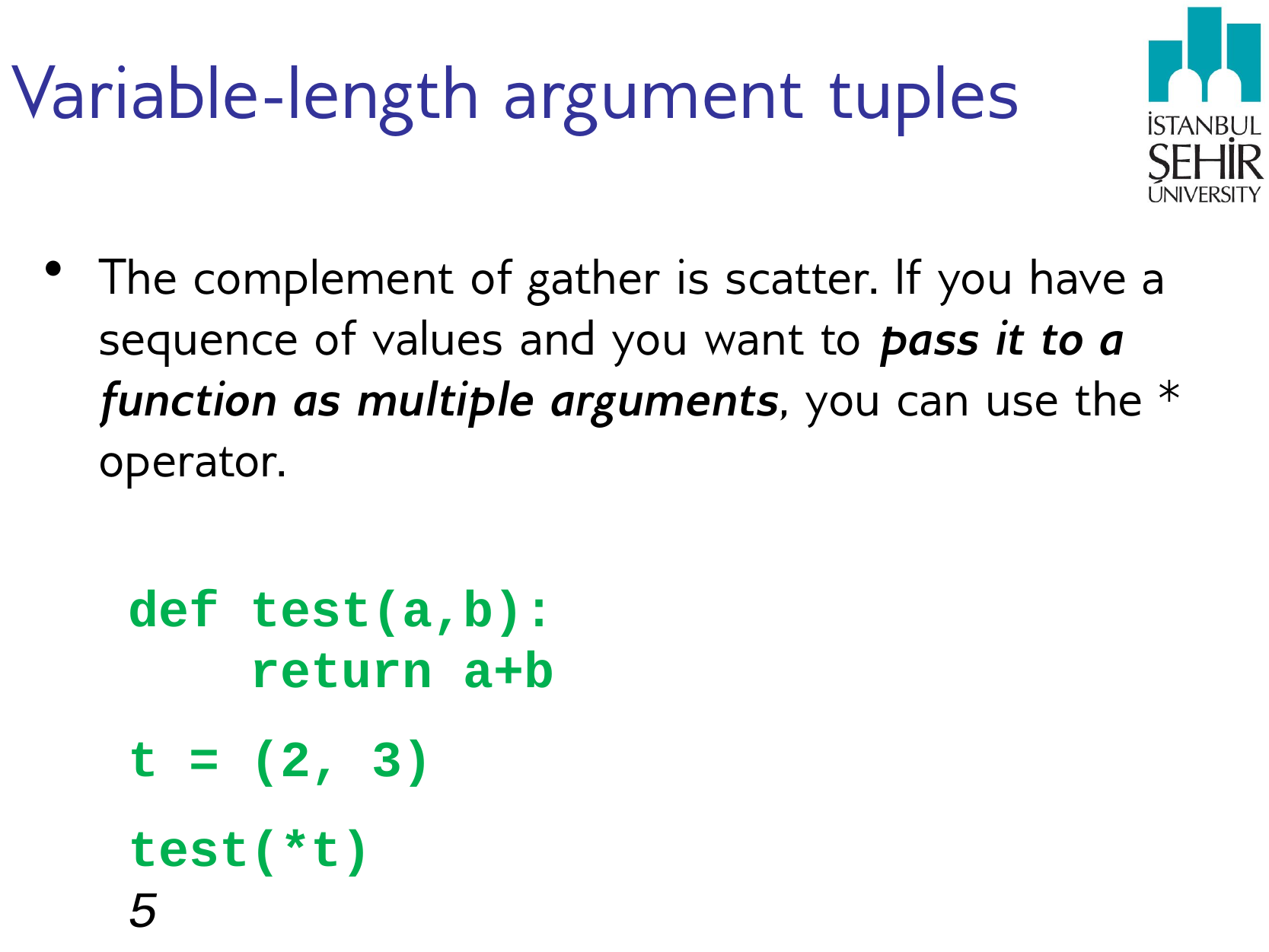

# Variable-length argument tuples
The complement of gather is scatter. If you have a sequence of values and you want to pass it to a function as multiple arguments, you can use the * operator.
def test(a,b):
    return a+b
t = (2, 3)
test(*t)
5